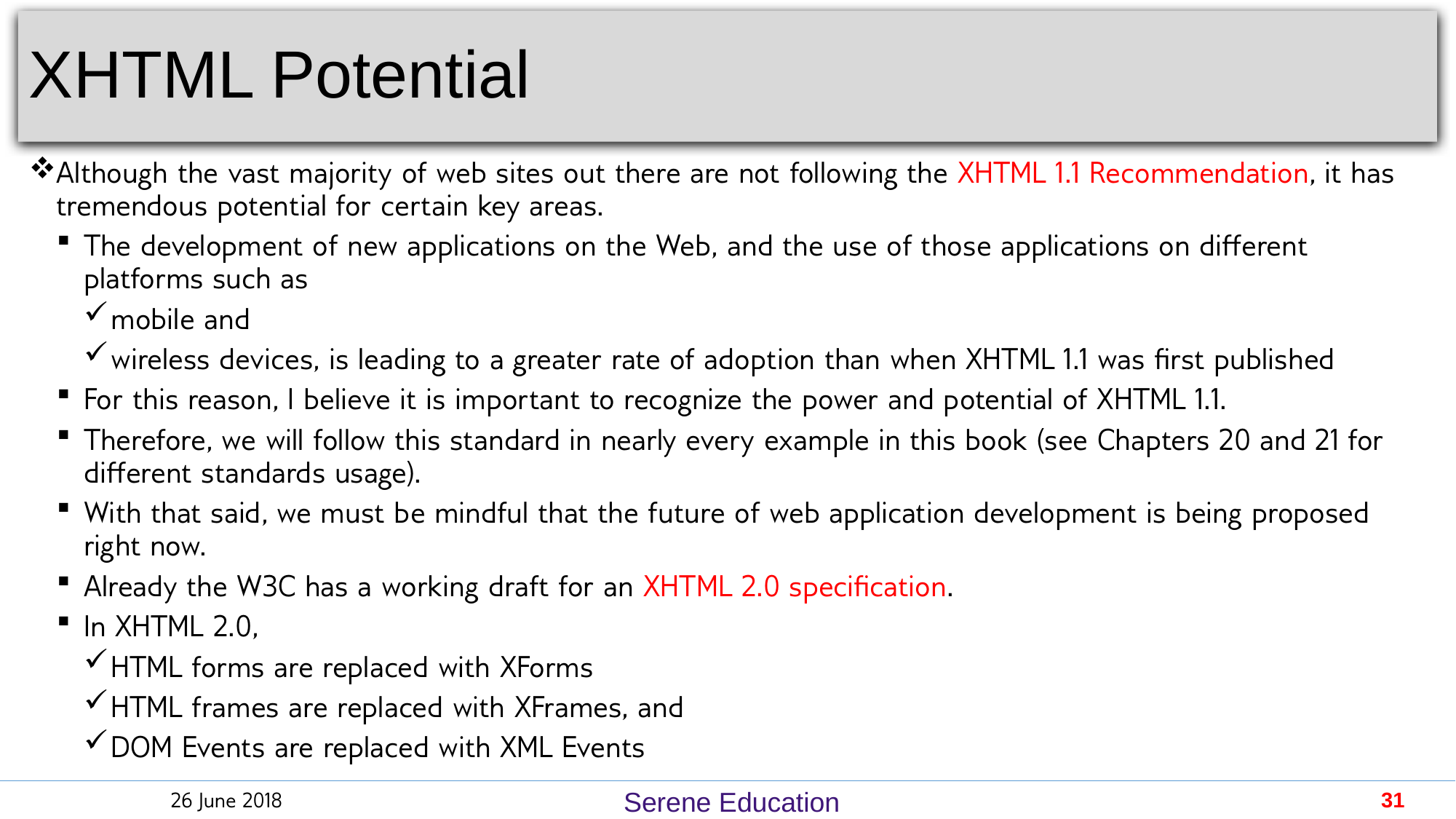

# XHTML Potential
Although the vast majority of web sites out there are not following the XHTML 1.1 Recommendation, it has tremendous potential for certain key areas.
The development of new applications on the Web, and the use of those applications on different platforms such as
mobile and
wireless devices, is leading to a greater rate of adoption than when XHTML 1.1 was first published
For this reason, I believe it is important to recognize the power and potential of XHTML 1.1.
Therefore, we will follow this standard in nearly every example in this book (see Chapters 20 and 21 for different standards usage).
With that said, we must be mindful that the future of web application development is being proposed right now.
Already the W3C has a working draft for an XHTML 2.0 specification.
In XHTML 2.0,
HTML forms are replaced with XForms
HTML frames are replaced with XFrames, and
DOM Events are replaced with XML Events
26 June 2018
31